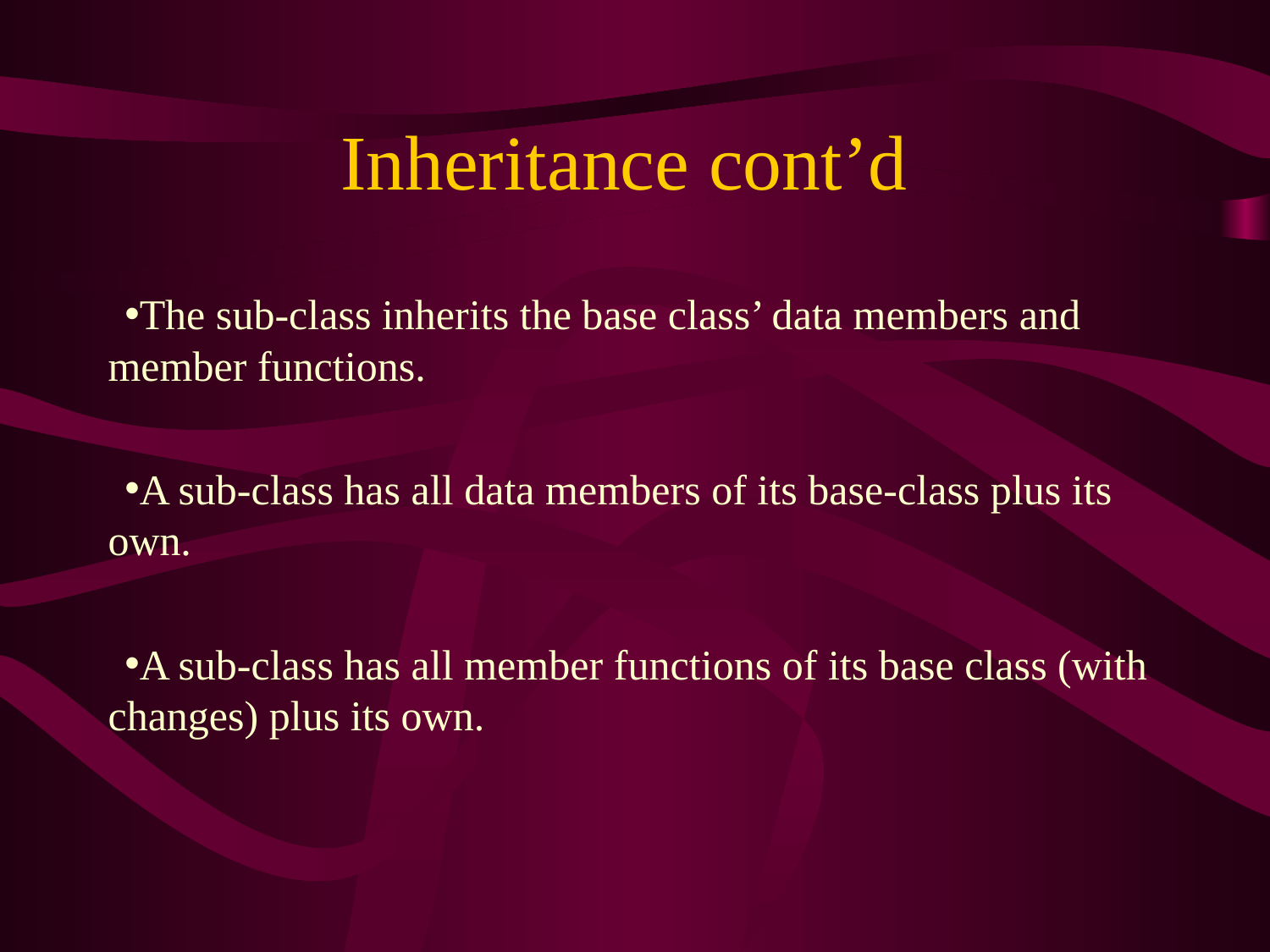

# Inheritance cont’d
The sub-class inherits the base class’ data members and member functions.

A sub-class has all data members of its base-class plus its own.

A sub-class has all member functions of its base class (with changes) plus its own.